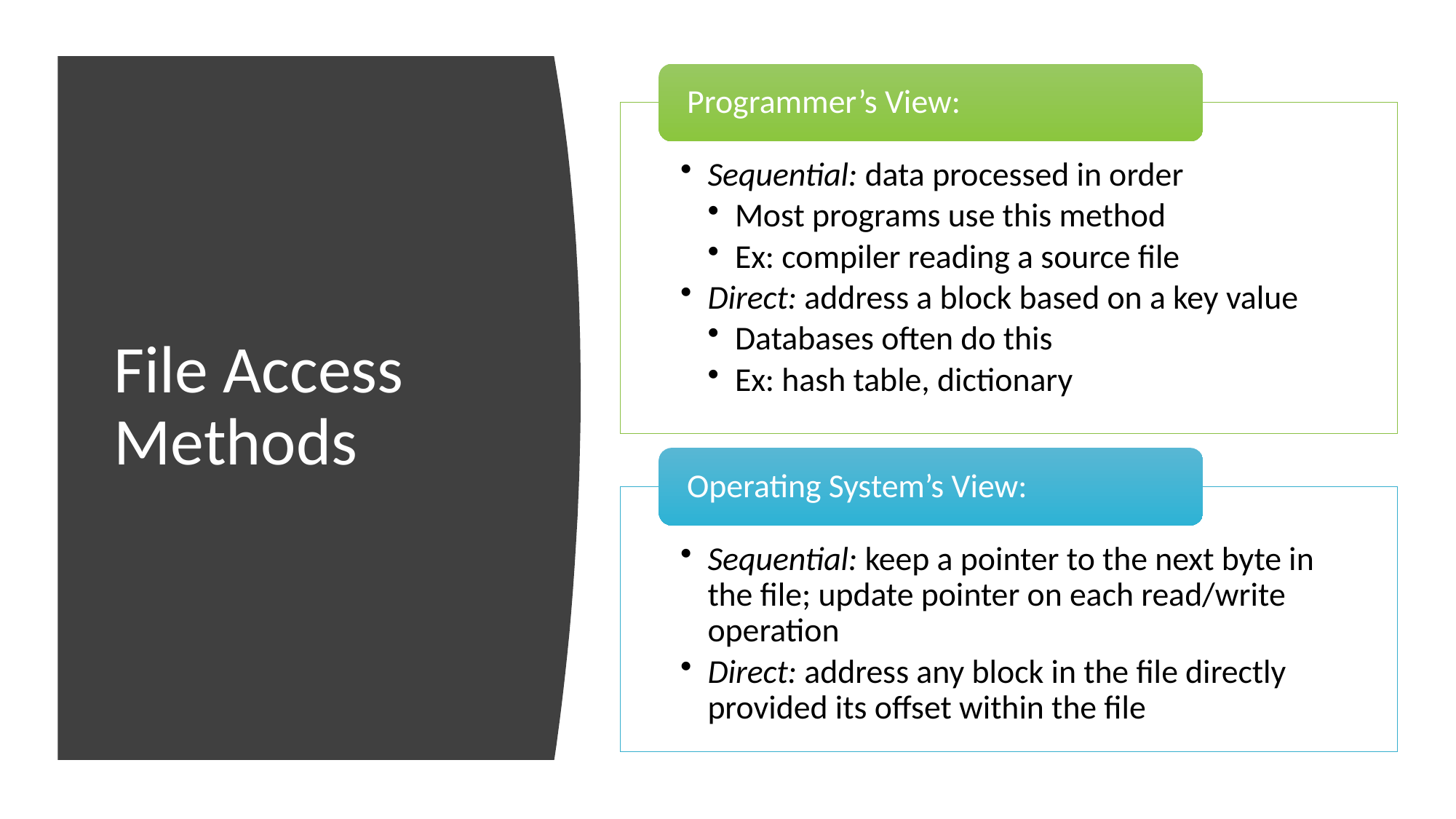

Sequential: data processed in order
Most programs use this method
Ex: compiler reading a source file
Direct: address a block based on a key value
Databases often do this
Ex: hash table, dictionary
Programmer’s View:
Sequential: keep a pointer to the next byte in the file; update pointer on each read/write operation
Direct: address any block in the file directly provided its offset within the file
Operating System’s View:

# File Access Methods